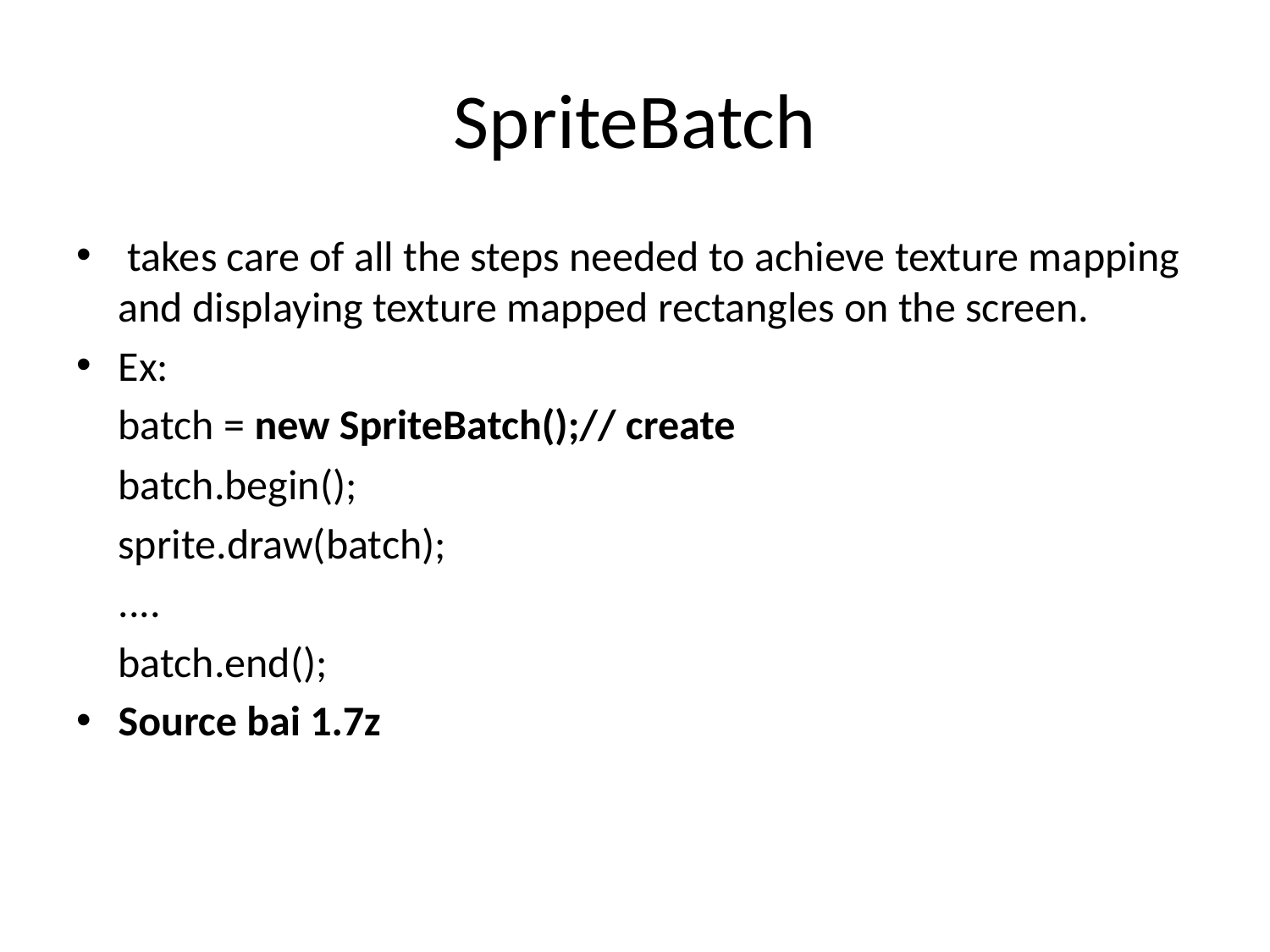

# SpriteBatch
 takes care of all the steps needed to achieve texture mapping and displaying texture mapped rectangles on the screen.
Ex:
		batch = new SpriteBatch();// create
		batch.begin();
		sprite.draw(batch);
		....
		batch.end();
Source bai 1.7z